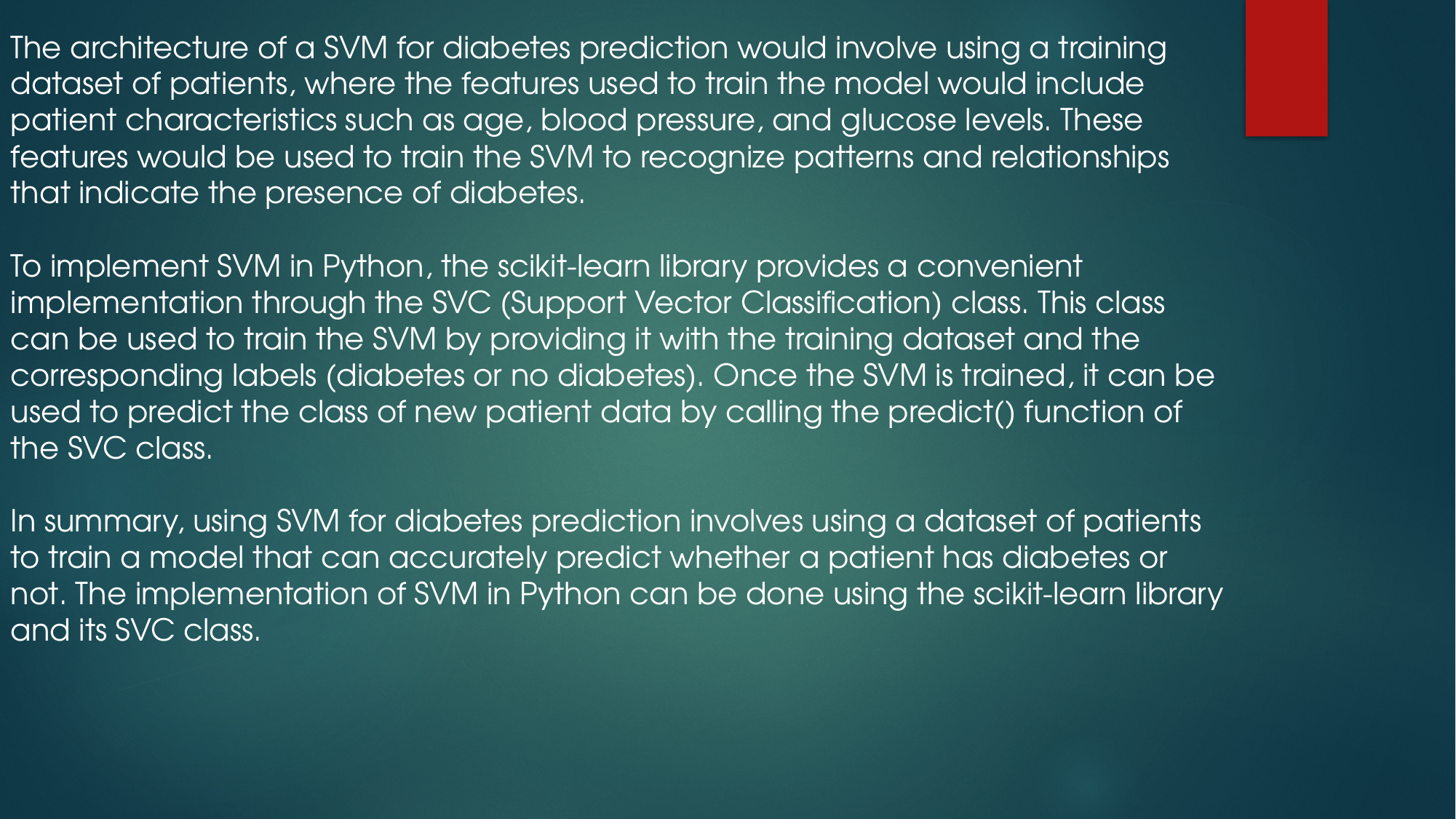

The architecture of a SVM for diabetes prediction would involve using a training dataset of patients, where the features used to train the model would include patient characteristics such as age, blood pressure, and glucose levels. These features would be used to train the SVM to recognize patterns and relationships that indicate the presence of diabetes.

To implement SVM in Python, the scikit-learn library provides a convenient implementation through the SVC (Support Vector Classification) class. This class can be used to train the SVM by providing it with the training dataset and the corresponding labels (diabetes or no diabetes). Once the SVM is trained, it can be used to predict the class of new patient data by calling the predict() function of the SVC class.

In summary, using SVM for diabetes prediction involves using a dataset of patients to train a model that can accurately predict whether a patient has diabetes or not. The implementation of SVM in Python can be done using the scikit-learn library and its SVC class.